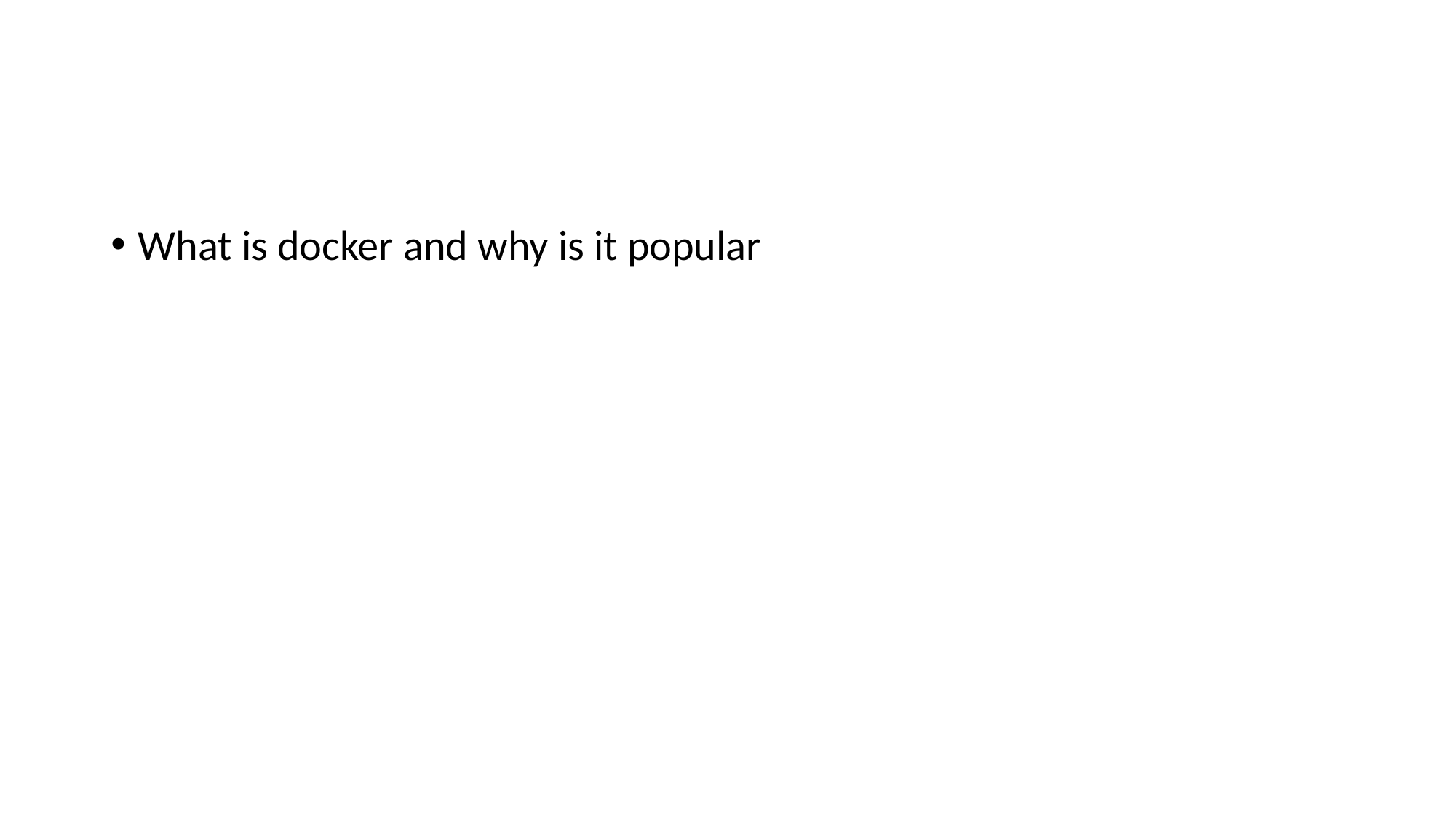

#
What is docker and why is it popular